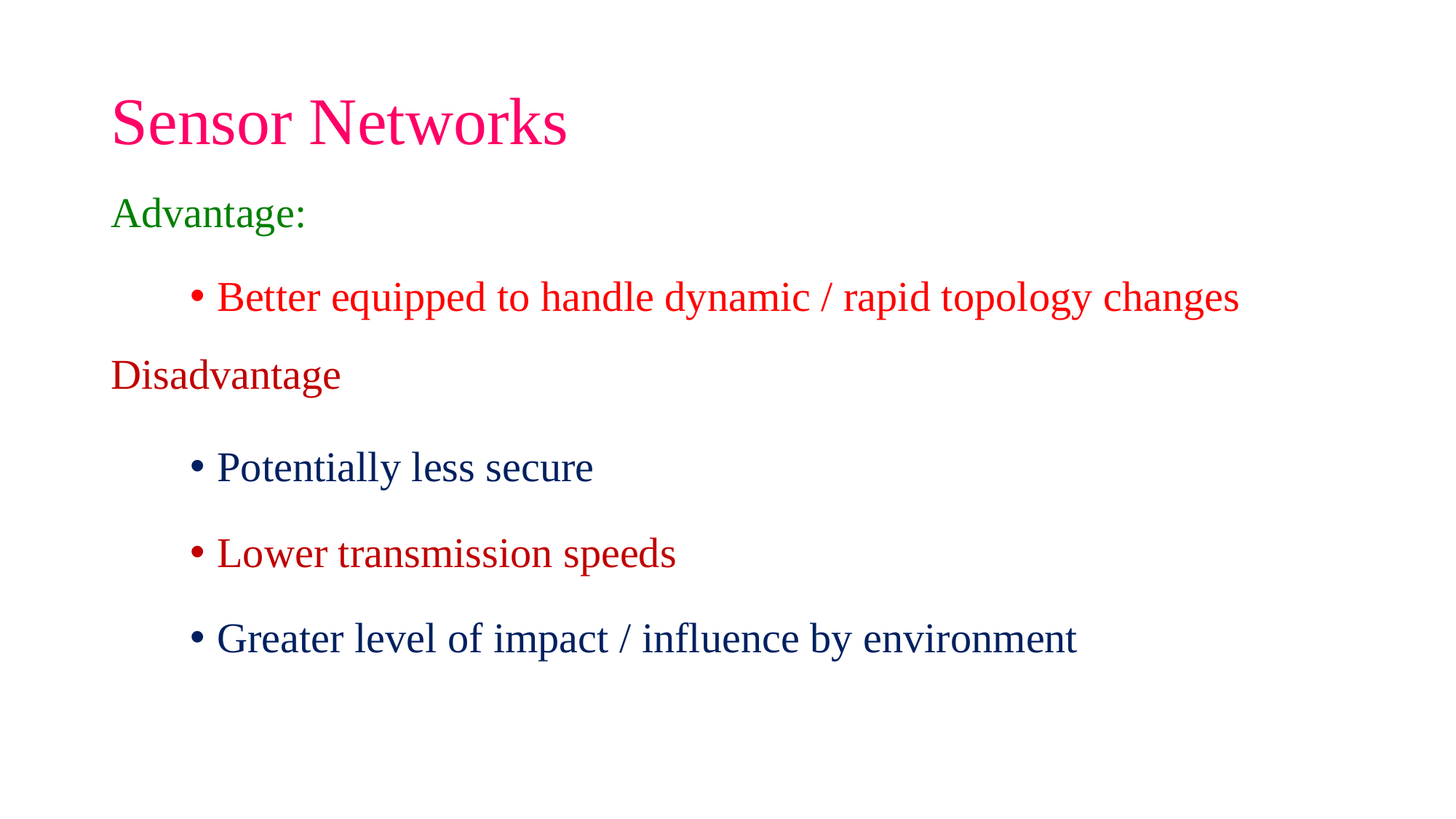

# Sensor Networks
Advantage:
Better equipped to handle dynamic / rapid topology changes
Disadvantage
Potentially less secure
Lower transmission speeds
Greater level of impact / influence by environment